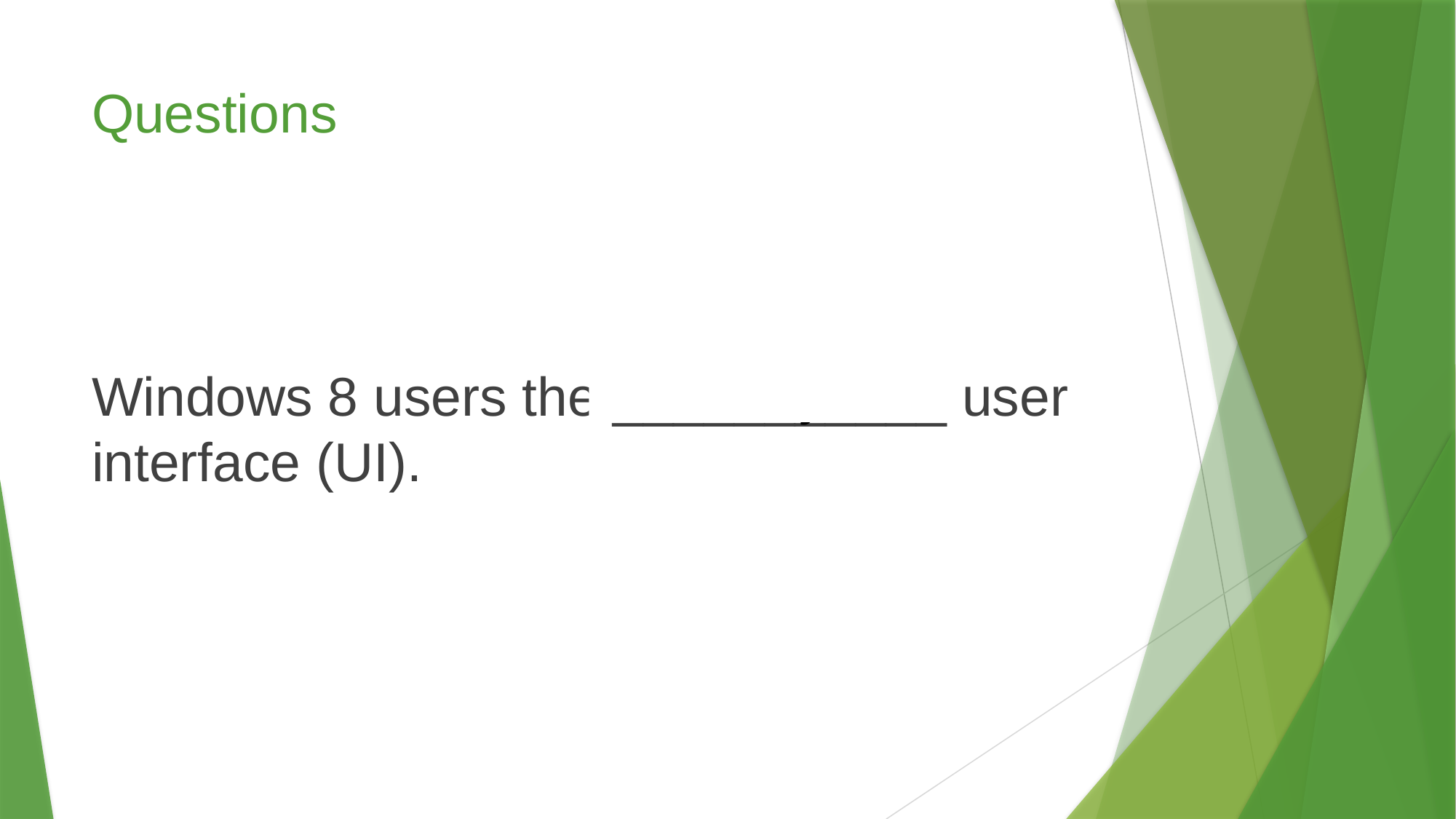

# Questions
Windows 8 users the ___________ user interface (UI).
Metro Style